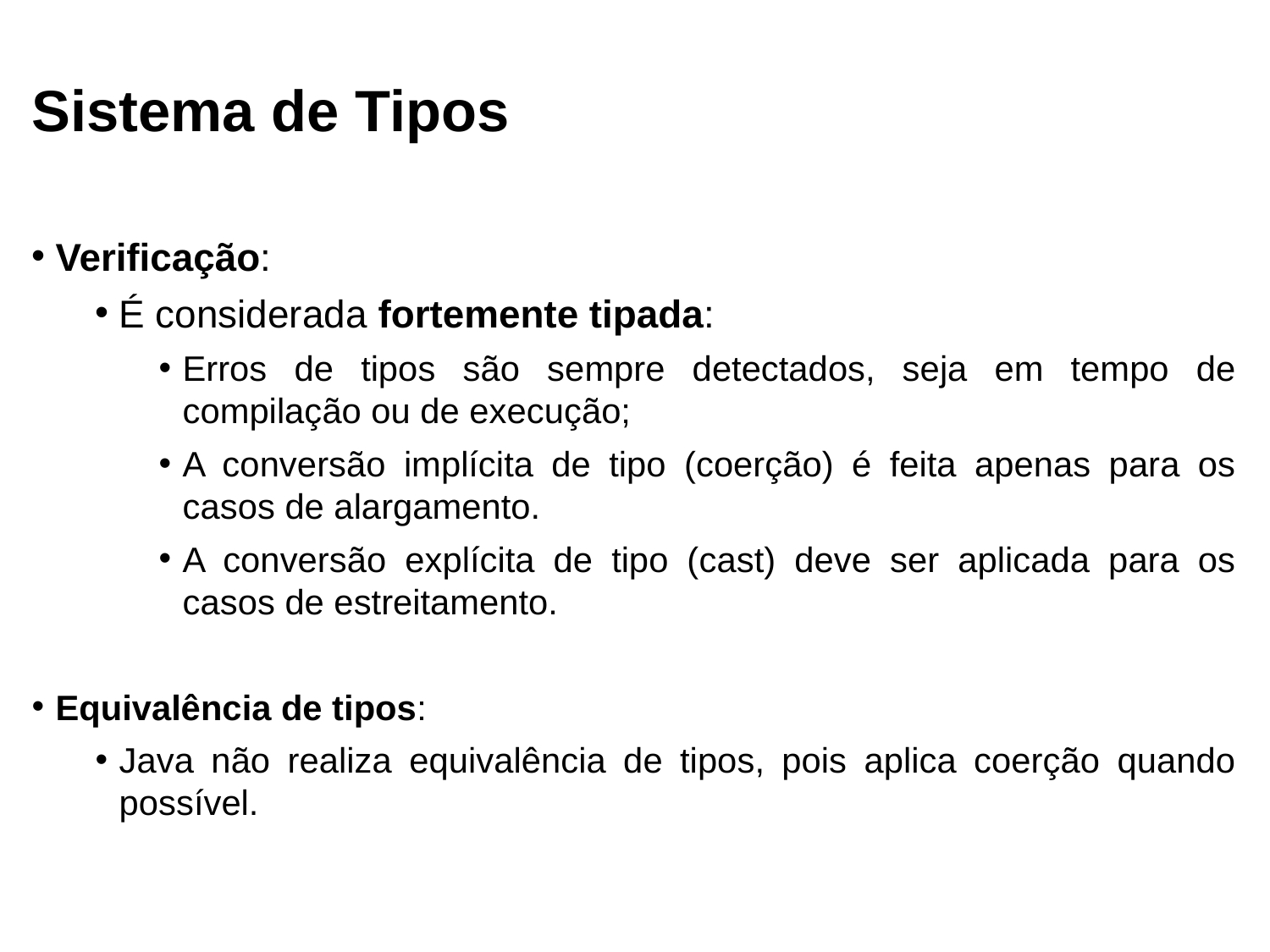

Sistema de Tipos
Verificação:
É considerada fortemente tipada:
Erros de tipos são sempre detectados, seja em tempo de compilação ou de execução;
A conversão implícita de tipo (coerção) é feita apenas para os casos de alargamento.
A conversão explícita de tipo (cast) deve ser aplicada para os casos de estreitamento.

Equivalência de tipos:
Java não realiza equivalência de tipos, pois aplica coerção quando possível.